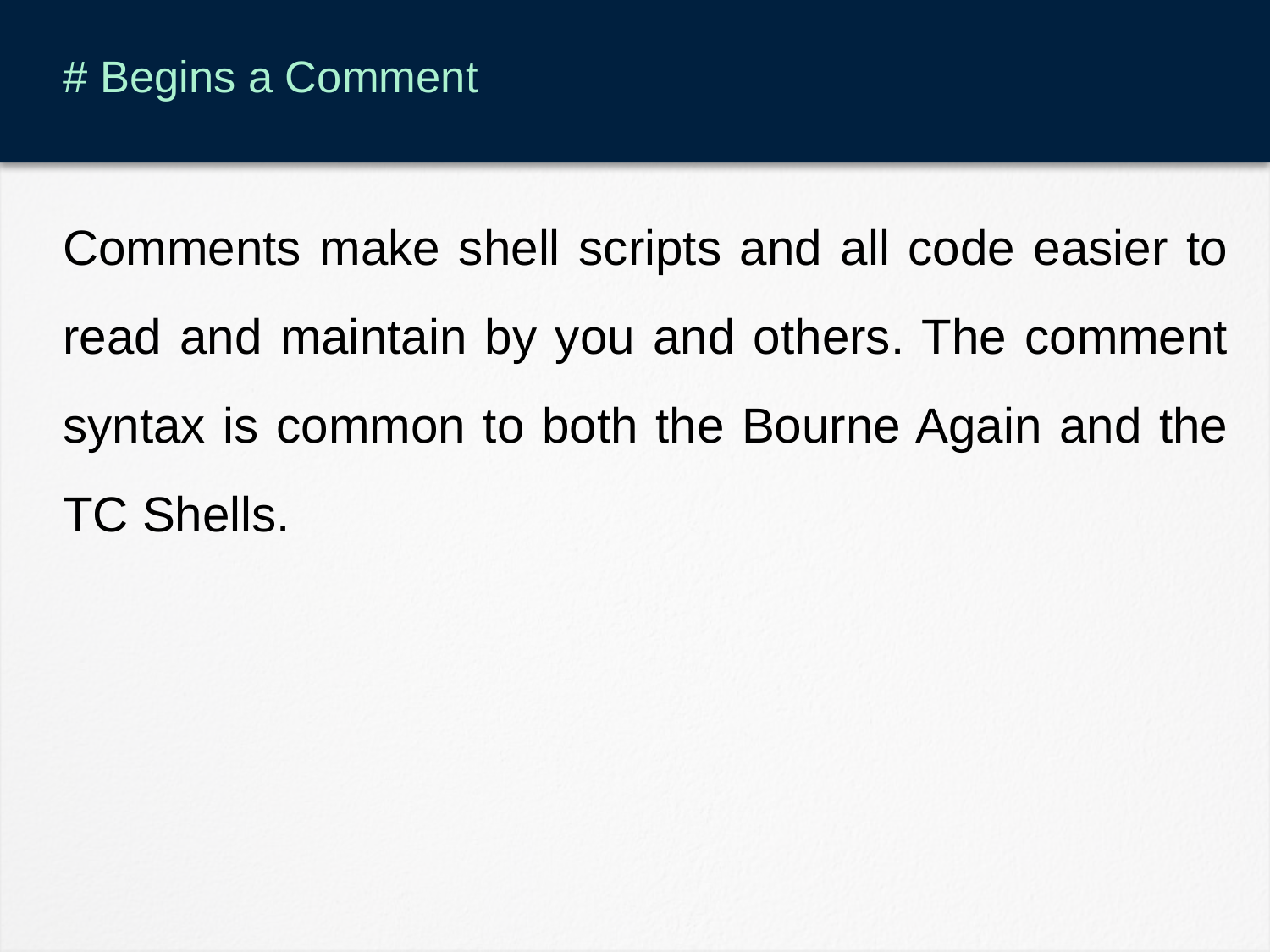

# # Begins a Comment
Comments make shell scripts and all code easier to read and maintain by you and others. The comment syntax is common to both the Bourne Again and the TC Shells.